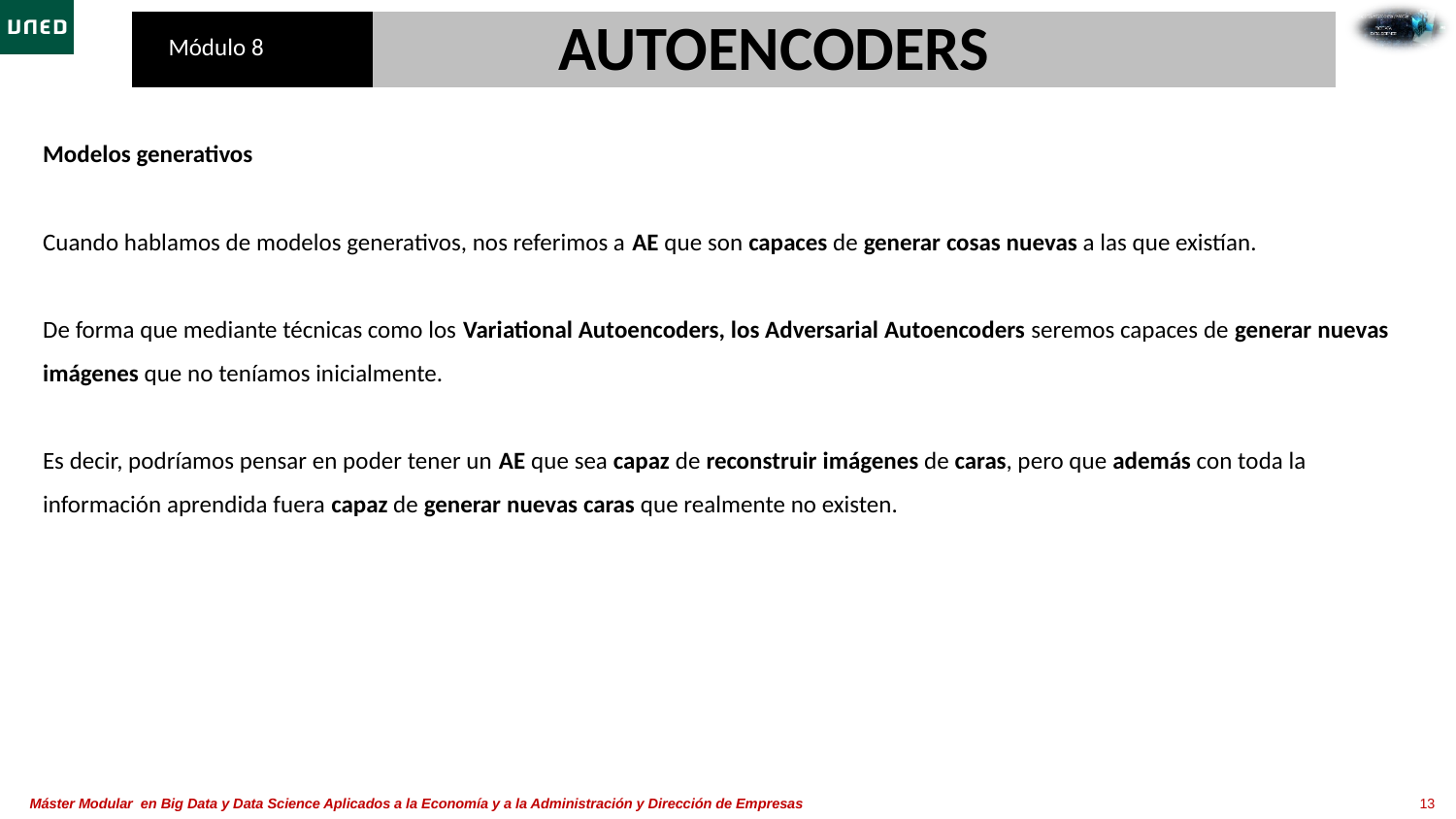

Autoencoders​
Modelos generativos​
Cuando hablamos de modelos generativos, nos referimos a AE que son capaces de generar cosas nuevas a las que existían.​
De forma que mediante técnicas como los Variational Autoencoders, los Adversarial Autoencoders seremos capaces de generar nuevas imágenes que no teníamos inicialmente.​
Es decir, podríamos pensar en poder tener un AE que sea capaz de reconstruir imágenes de caras, pero que además con toda la información aprendida fuera capaz de generar nuevas caras que realmente no existen.